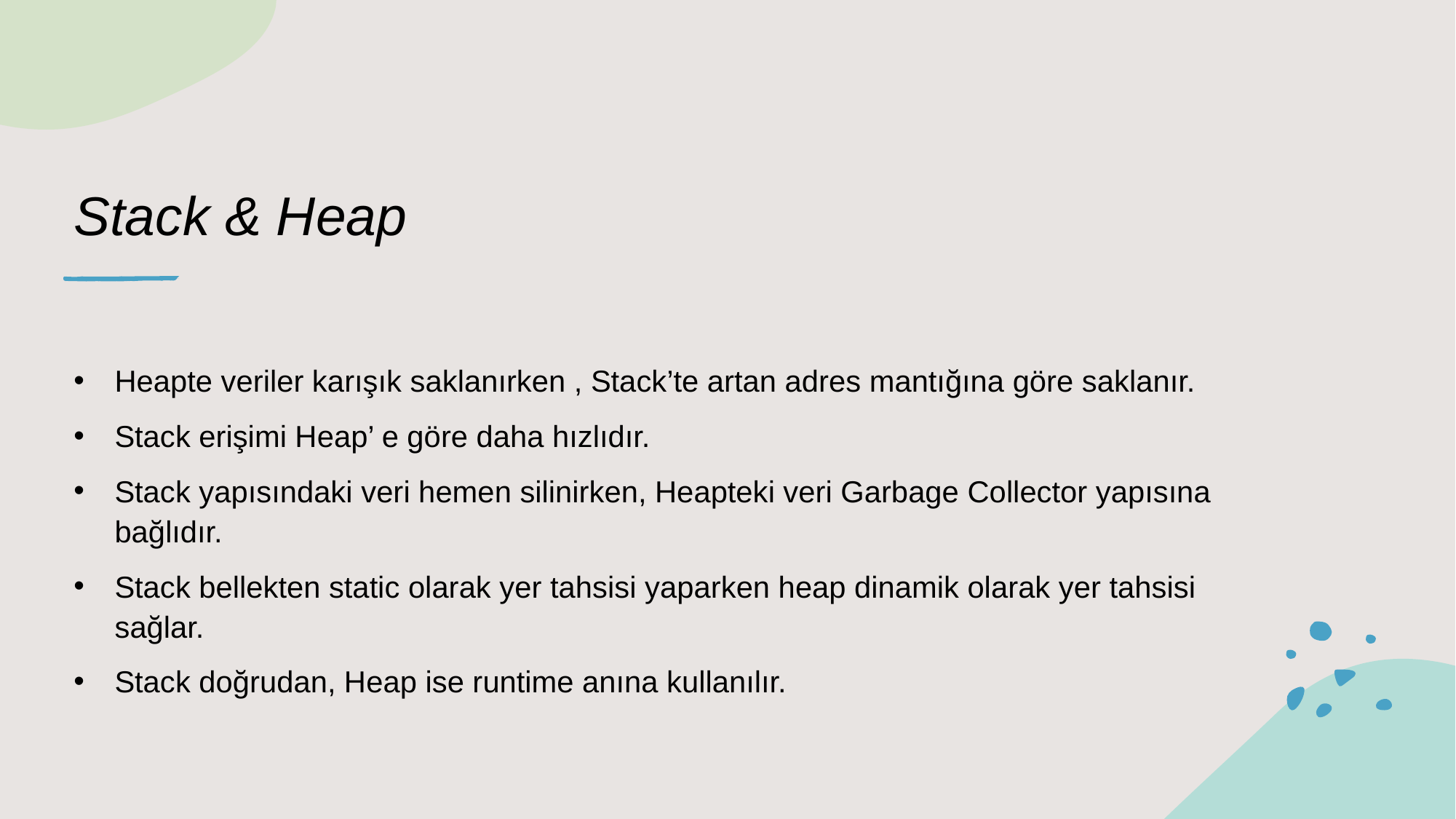

# Stack & Heap

Heapte veriler karışık saklanırken , Stack’te artan adres mantığına göre saklanır.
Stack erişimi Heap’ e göre daha hızlıdır.
Stack yapısındaki veri hemen silinirken, Heapteki veri Garbage Collector yapısına bağlıdır.
Stack bellekten static olarak yer tahsisi yaparken heap dinamik olarak yer tahsisi sağlar.
Stack doğrudan, Heap ise runtime anına kullanılır.